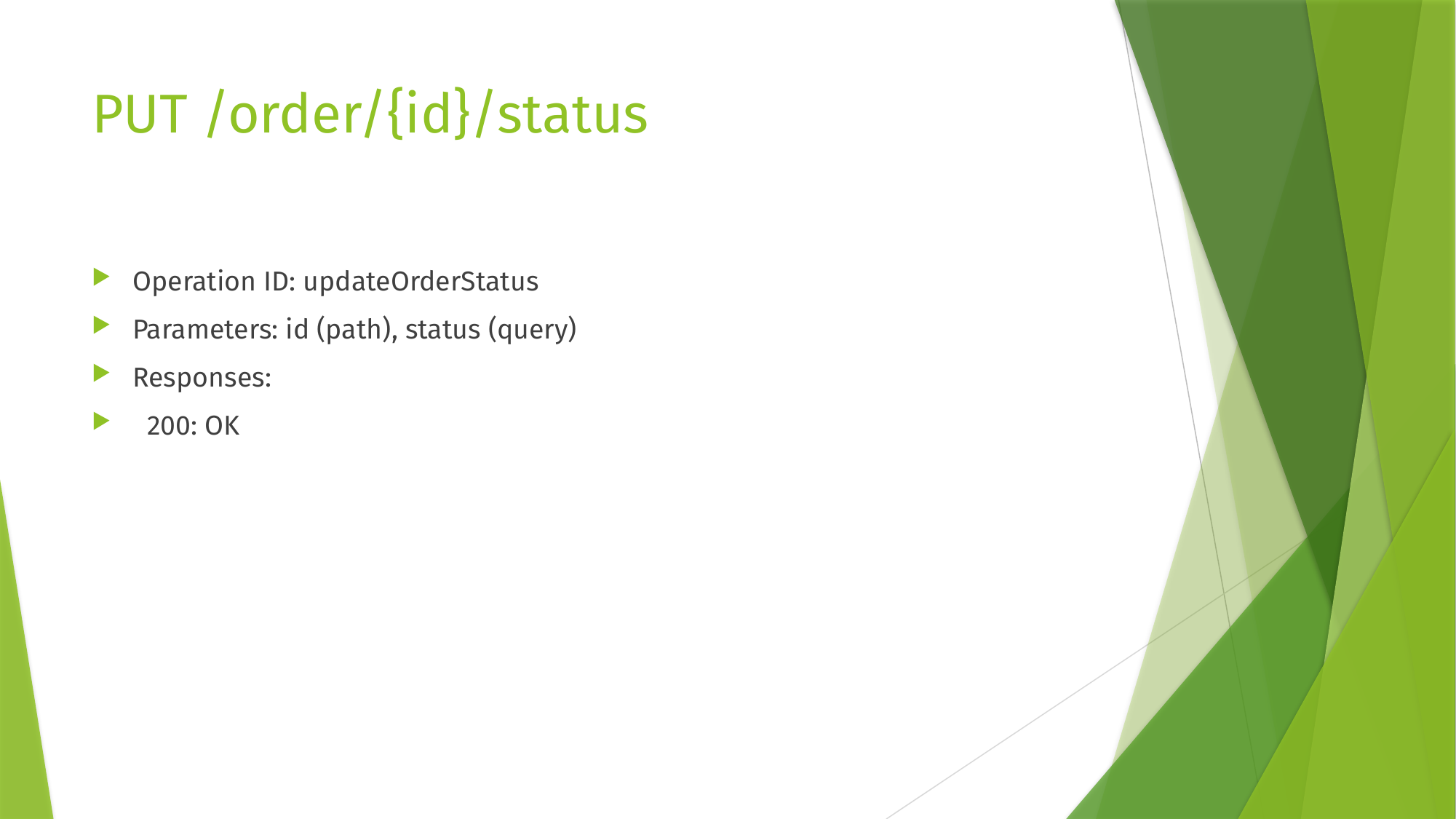

# PUT /order/{id}/status
Operation ID: updateOrderStatus
Parameters: id (path), status (query)
Responses:
  200: OK